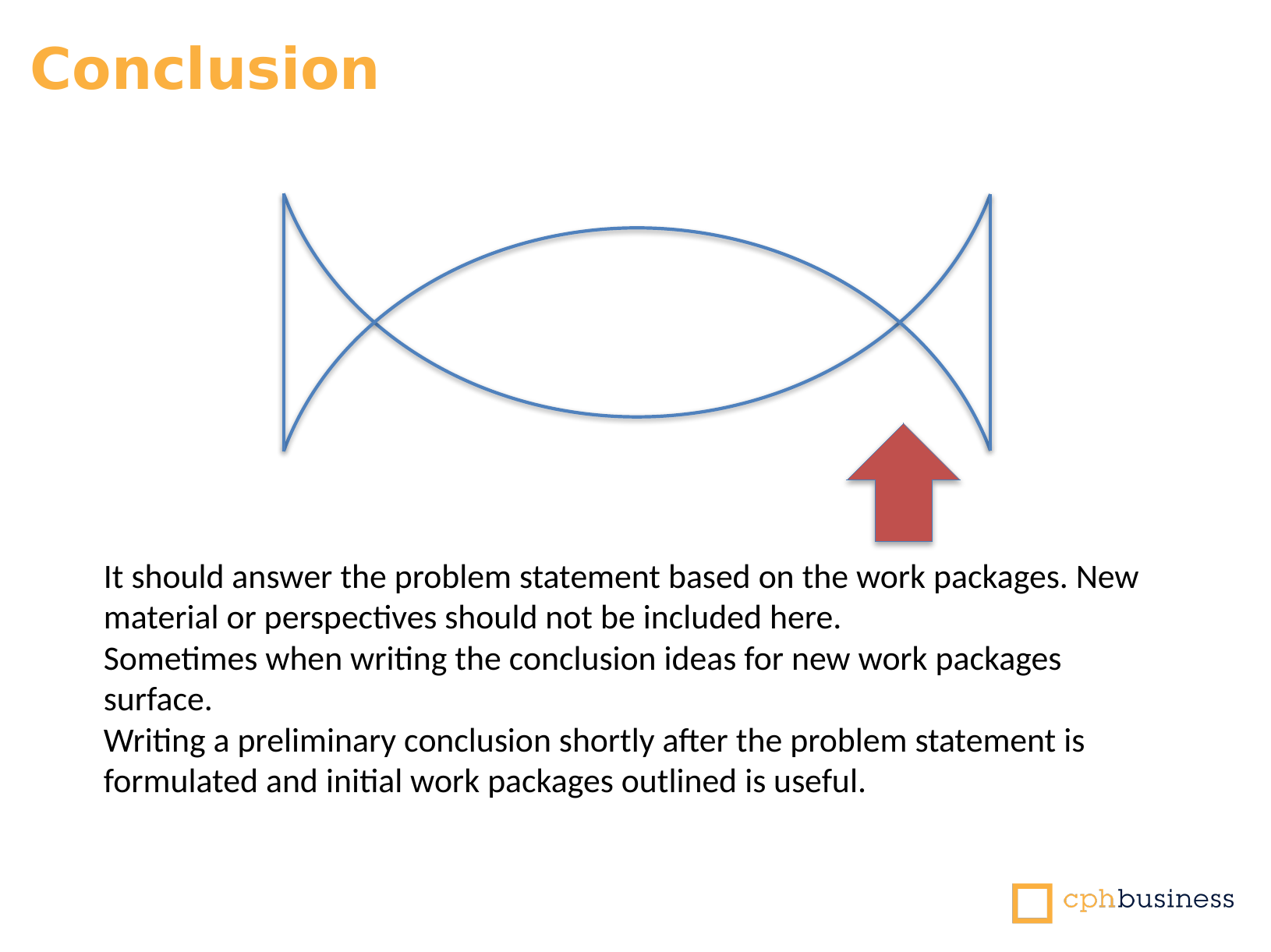

Conclusion

It should answer the problem statement based on the work packages. New material or perspectives should not be included here.
Sometimes when writing the conclusion ideas for new work packages surface.
Writing a preliminary conclusion shortly after the problem statement is formulated and initial work packages outlined is useful.